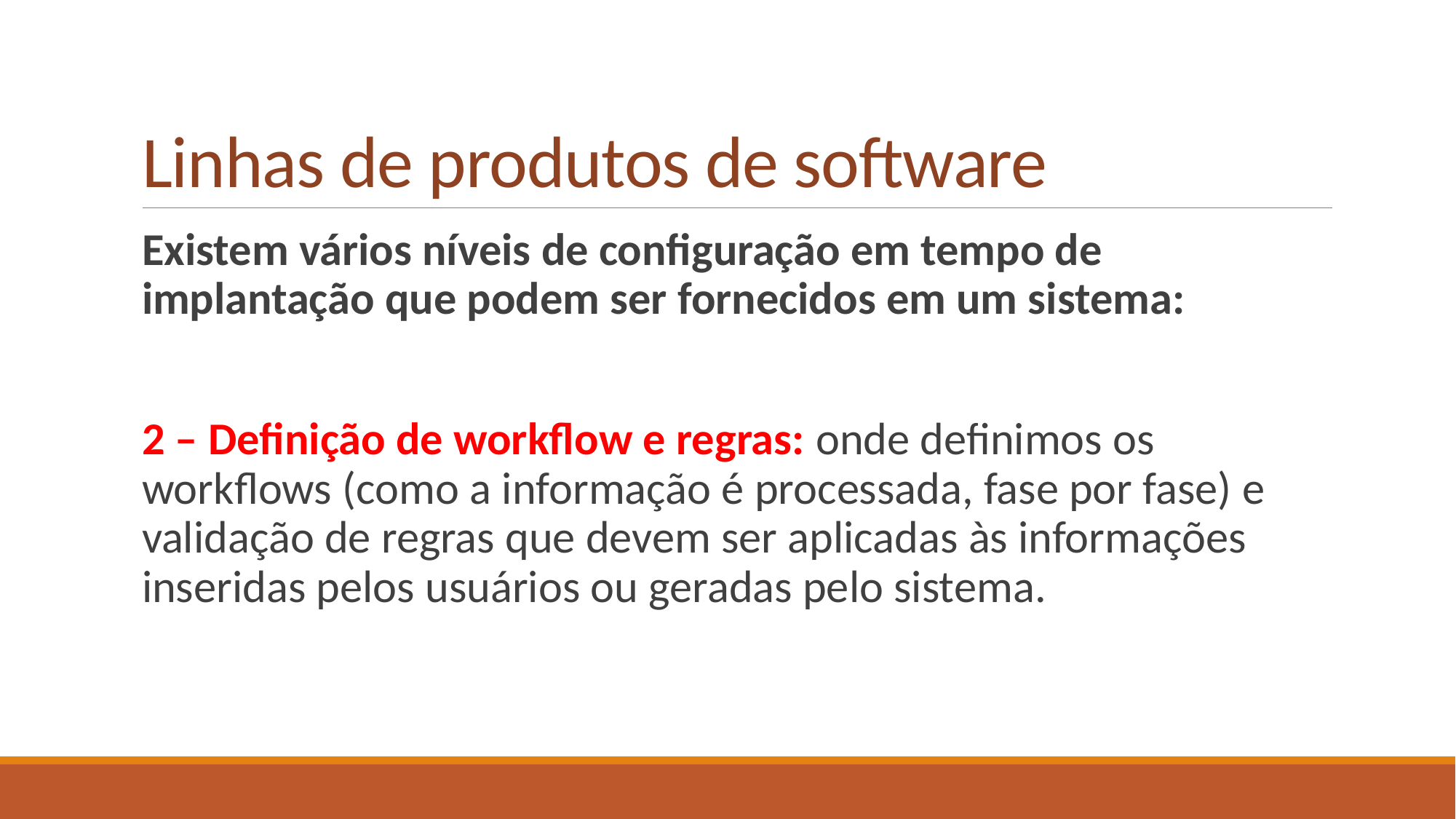

# Linhas de produtos de software
Existem vários níveis de configuração em tempo de implantação que podem ser fornecidos em um sistema:

2 – Definição de workflow e regras: onde definimos os workflows (como a informação é processada, fase por fase) e validação de regras que devem ser aplicadas às informações inseridas pelos usuários ou geradas pelo sistema.